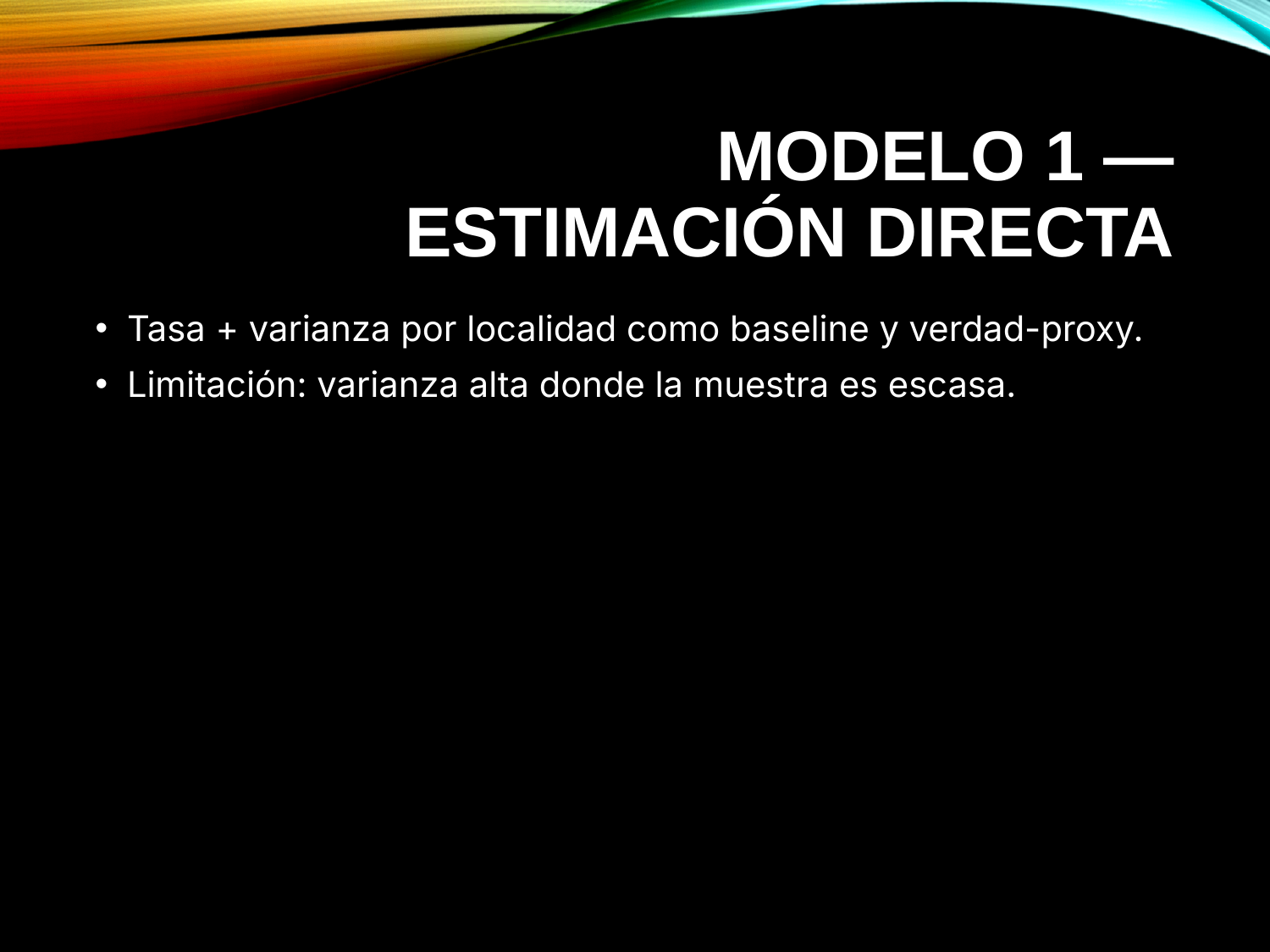

# MODELO 1 — ESTIMACIÓN DIRECTA
Tasa + varianza por localidad como baseline y verdad-proxy.
Limitación: varianza alta donde la muestra es escasa.